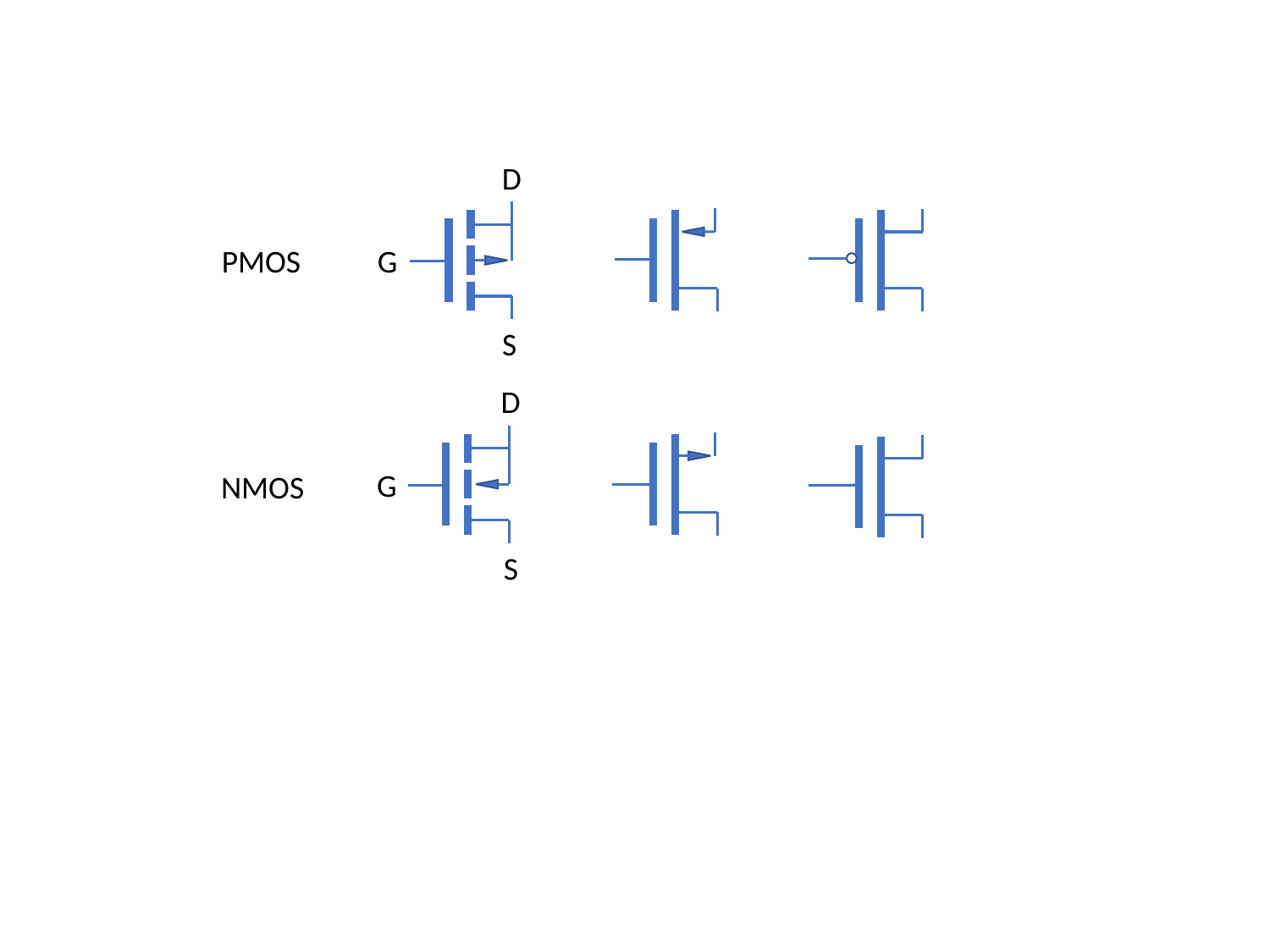

D

PMOS
G

S
D

G
NMOS

S